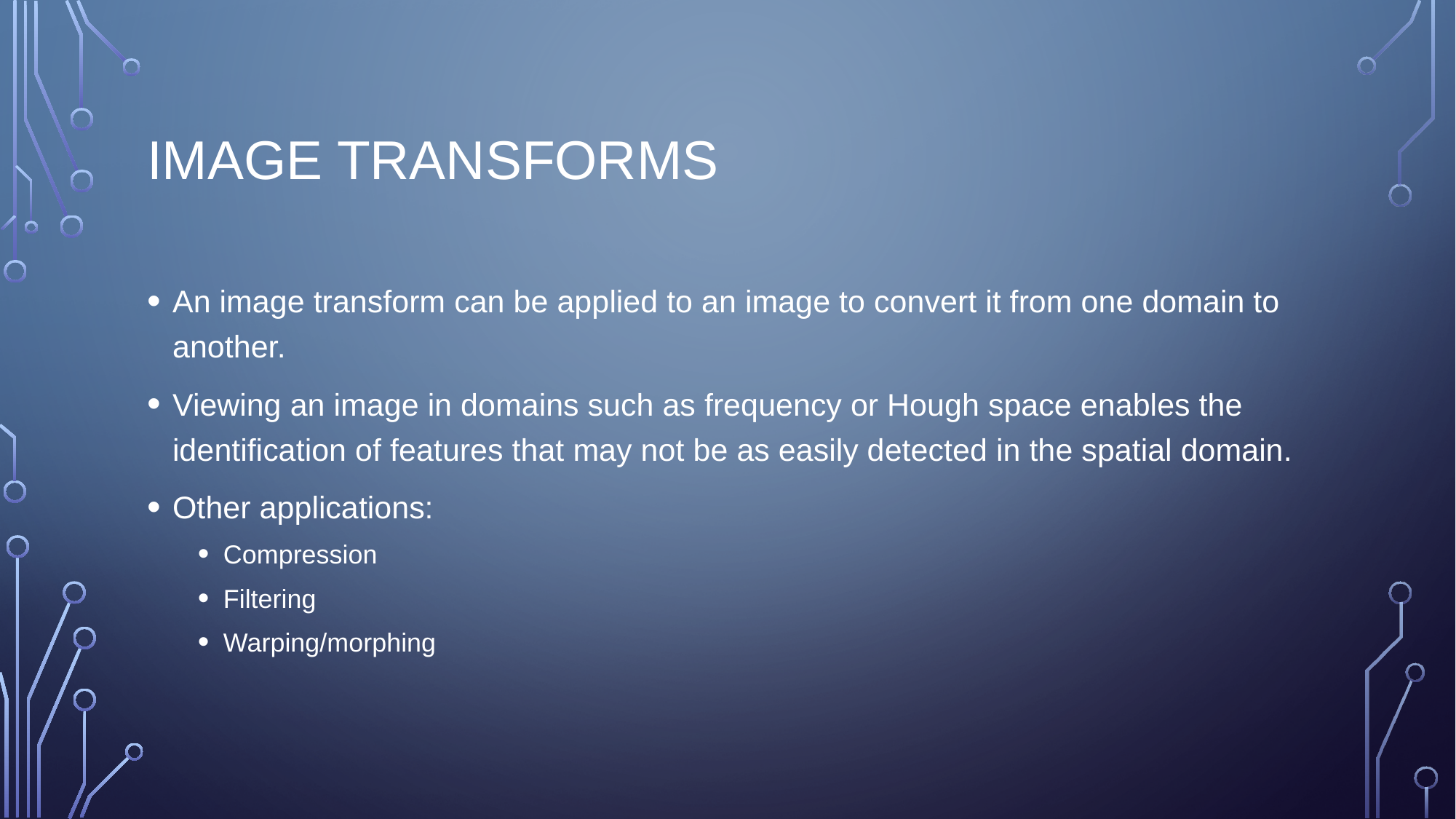

# Image Transforms
An image transform can be applied to an image to convert it from one domain to another.
Viewing an image in domains such as frequency or Hough space enables the identification of features that may not be as easily detected in the spatial domain.
Other applications:
Compression
Filtering
Warping/morphing